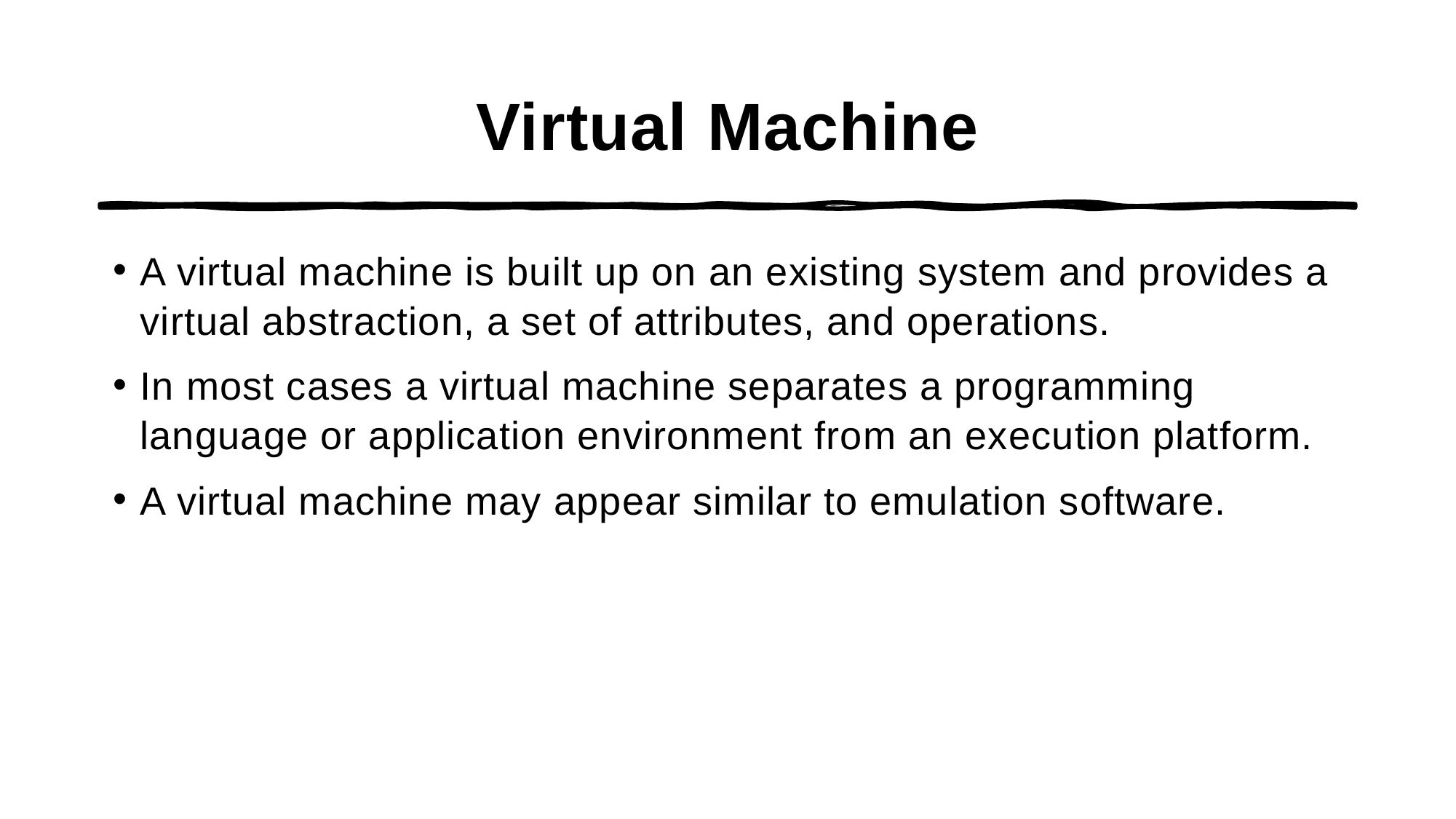

# Virtual Machine
A virtual machine is built up on an existing system and provides a virtual abstraction, a set of attributes, and operations.
In most cases a virtual machine separates a programming language or application environment from an execution platform.
A virtual machine may appear similar to emulation software.